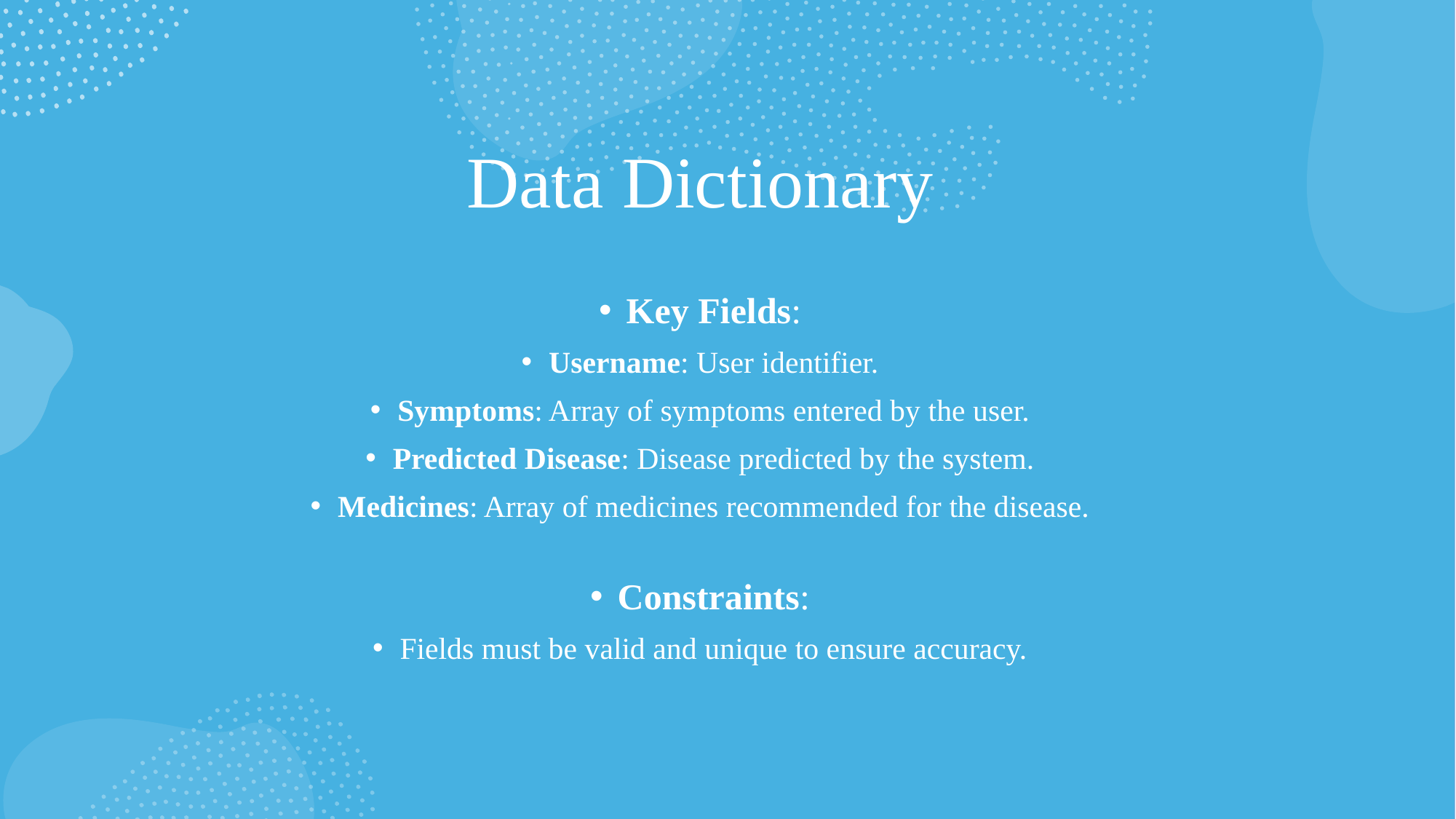

# Data Dictionary
Key Fields:
Username: User identifier.
Symptoms: Array of symptoms entered by the user.
Predicted Disease: Disease predicted by the system.
Medicines: Array of medicines recommended for the disease.

Constraints:
Fields must be valid and unique to ensure accuracy.